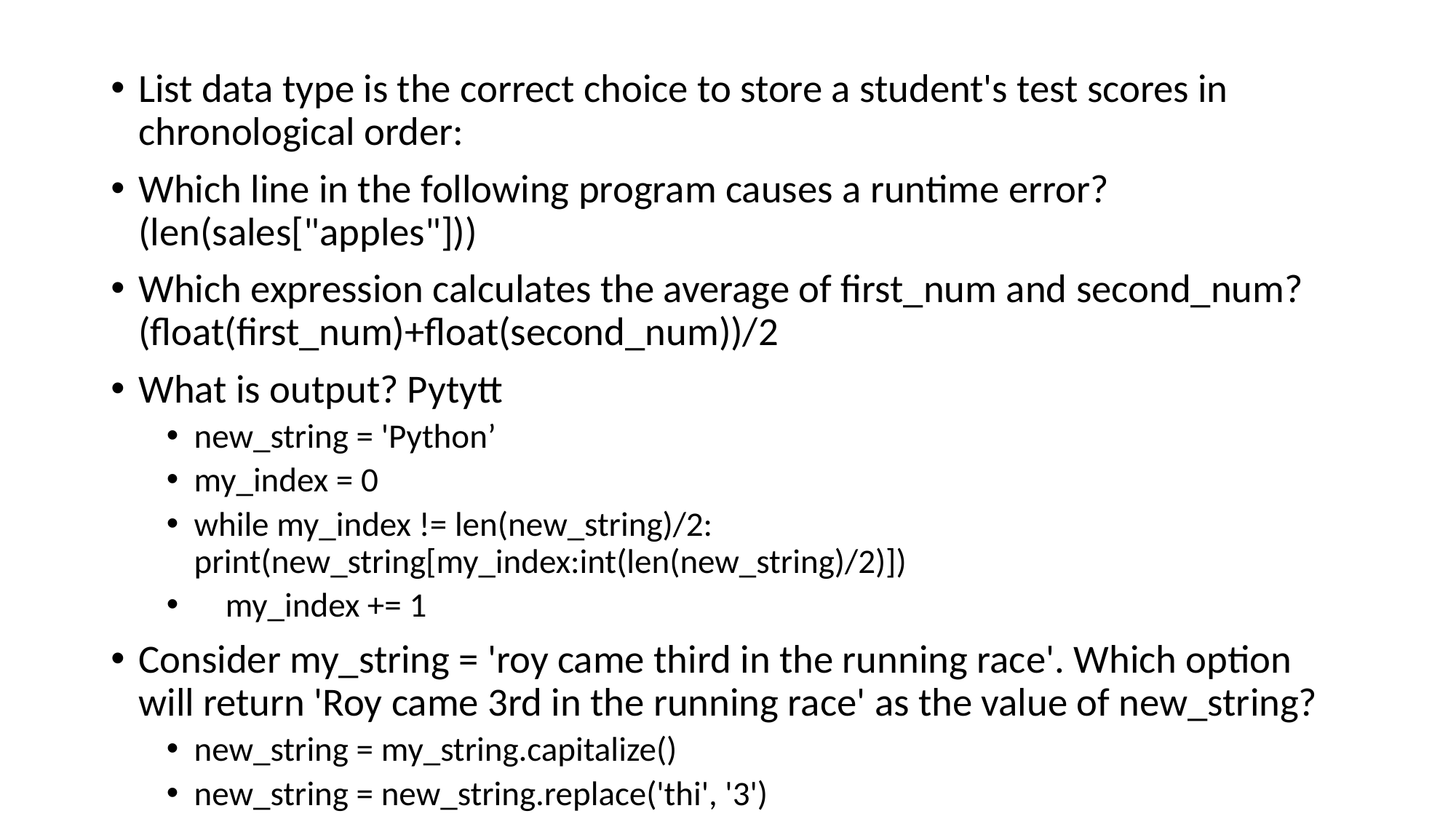

List data type is the correct choice to store a student's test scores in chronological order:
Which line in the following program causes a runtime error?      (len(sales["apples"]))
Which expression calculates the average of first_num and second_num? (float(first_num)+float(second_num))/2
What is output? Pytytt
new_string = 'Python’
my_index = 0
while my_index != len(new_string)/2:    	print(new_string[my_index:int(len(new_string)/2)])
    my_index += 1
Consider my_string = 'roy came third in the running race'. Which option will return 'Roy came 3rd in the running race' as the value of new_string?
new_string = my_string.capitalize()
new_string = new_string.replace('thi', '3')